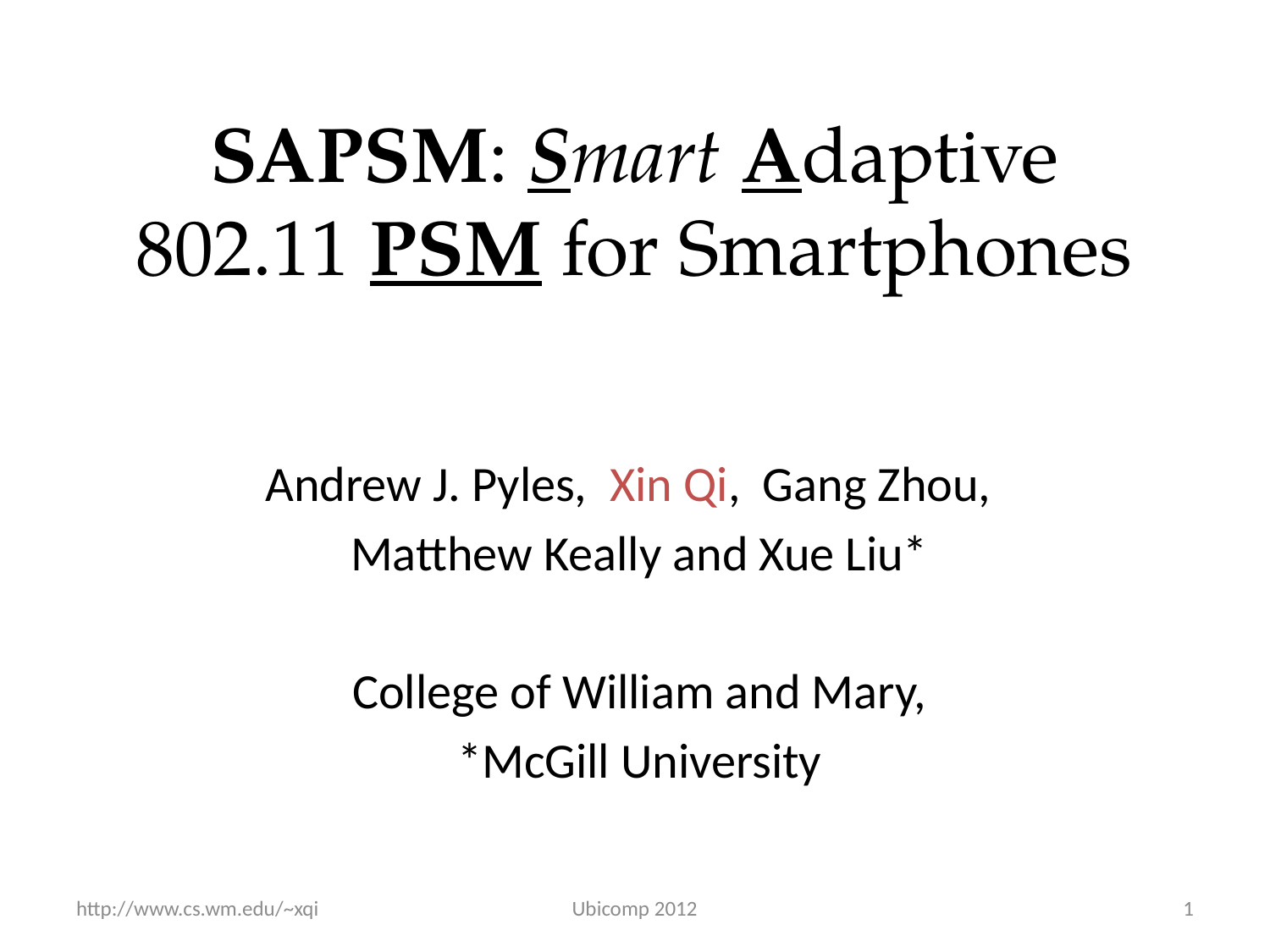

# SAPSM: Smart Adaptive 802.11 PSM for Smartphones
Andrew J. Pyles,  Xin Qi,  Gang Zhou,
Matthew Keally and Xue Liu*

College of William and Mary,
*McGill University
http://www.cs.wm.edu/~xqi
Ubicomp 2012
1